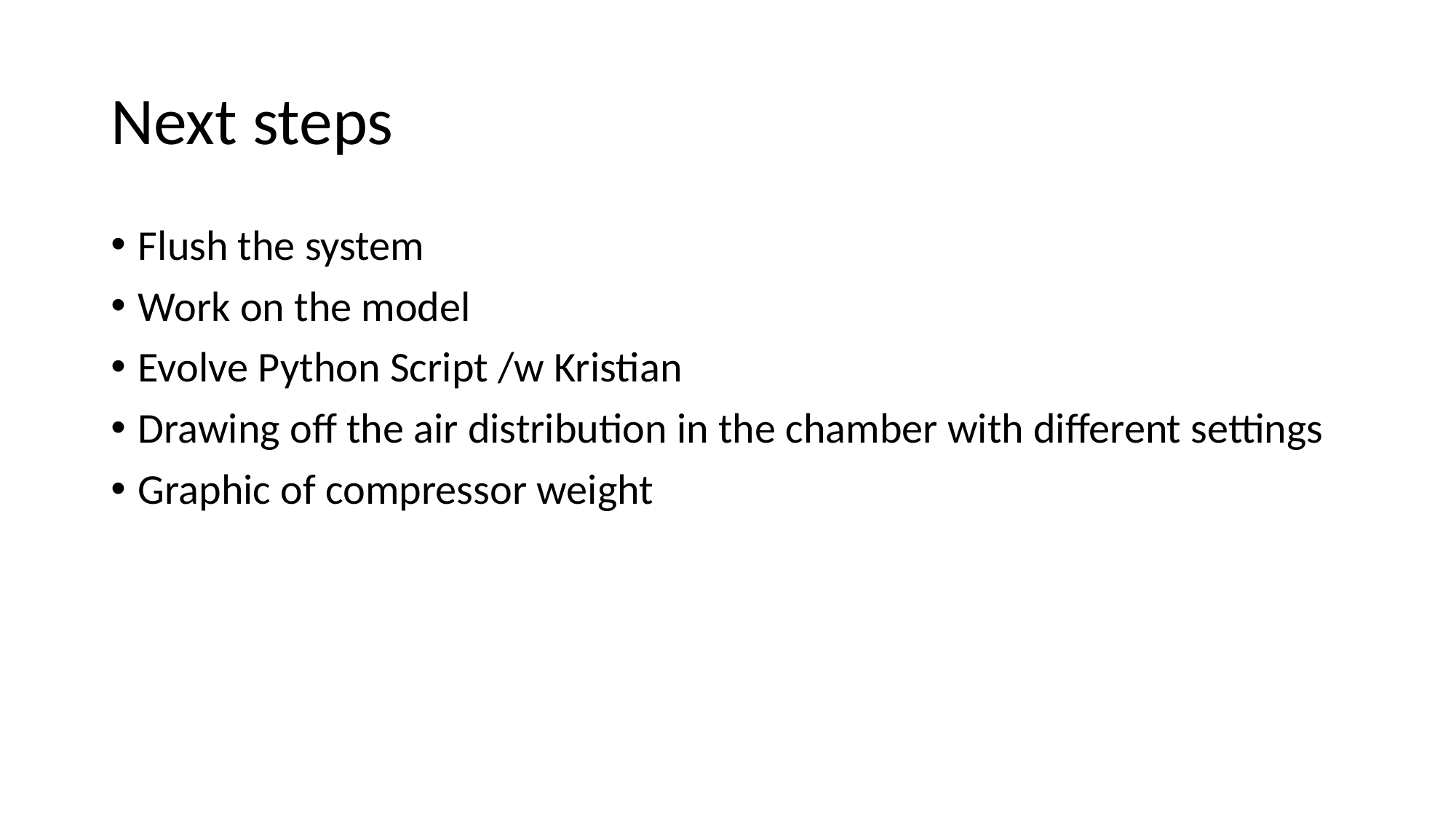

# Next steps
Flush the system
Work on the model
Evolve Python Script /w Kristian
Drawing off the air distribution in the chamber with different settings
Graphic of compressor weight